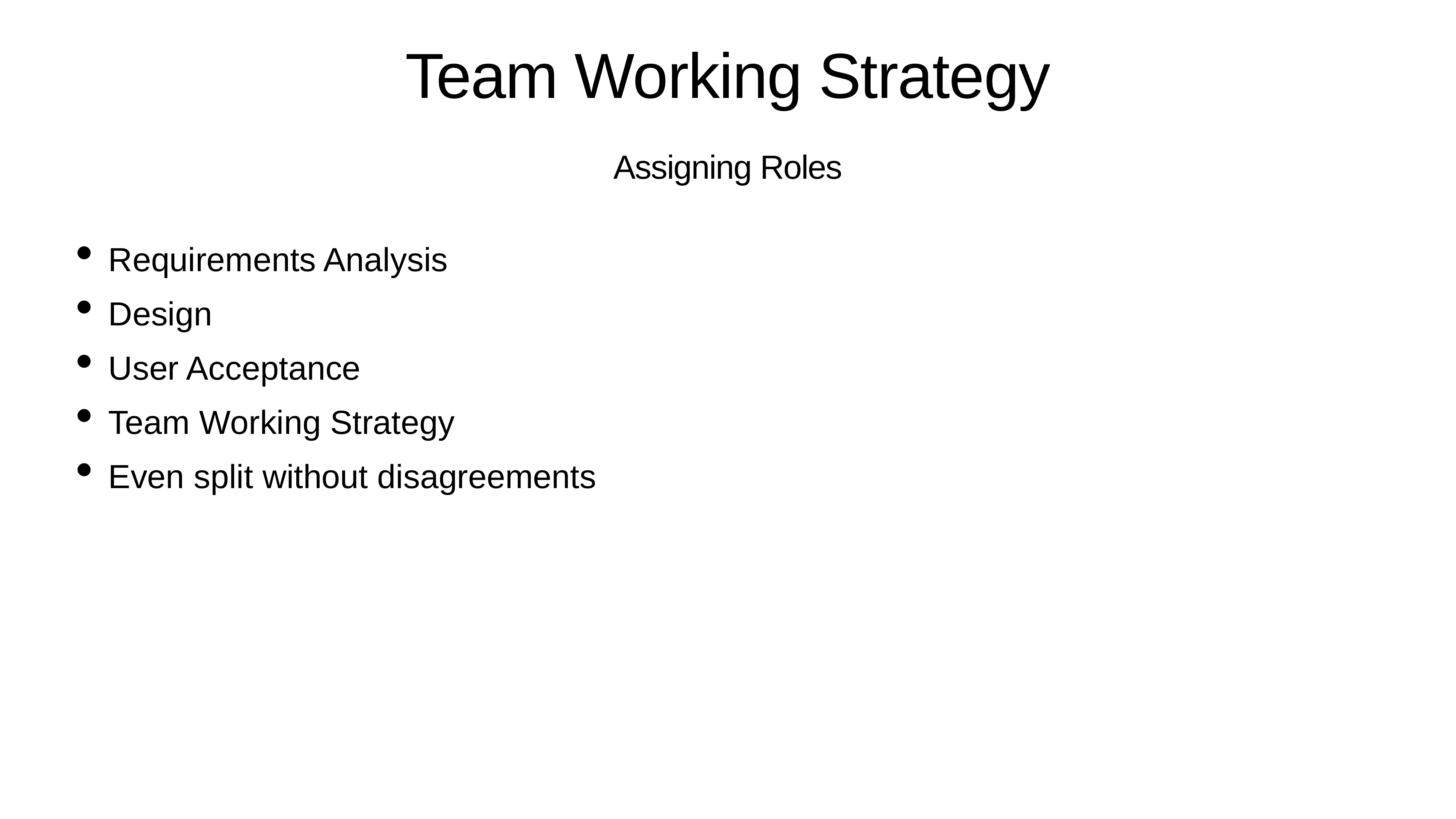

# Team Working Strategy
Assigning Roles
Requirements Analysis
Design
User Acceptance
Team Working Strategy
Even split without disagreements